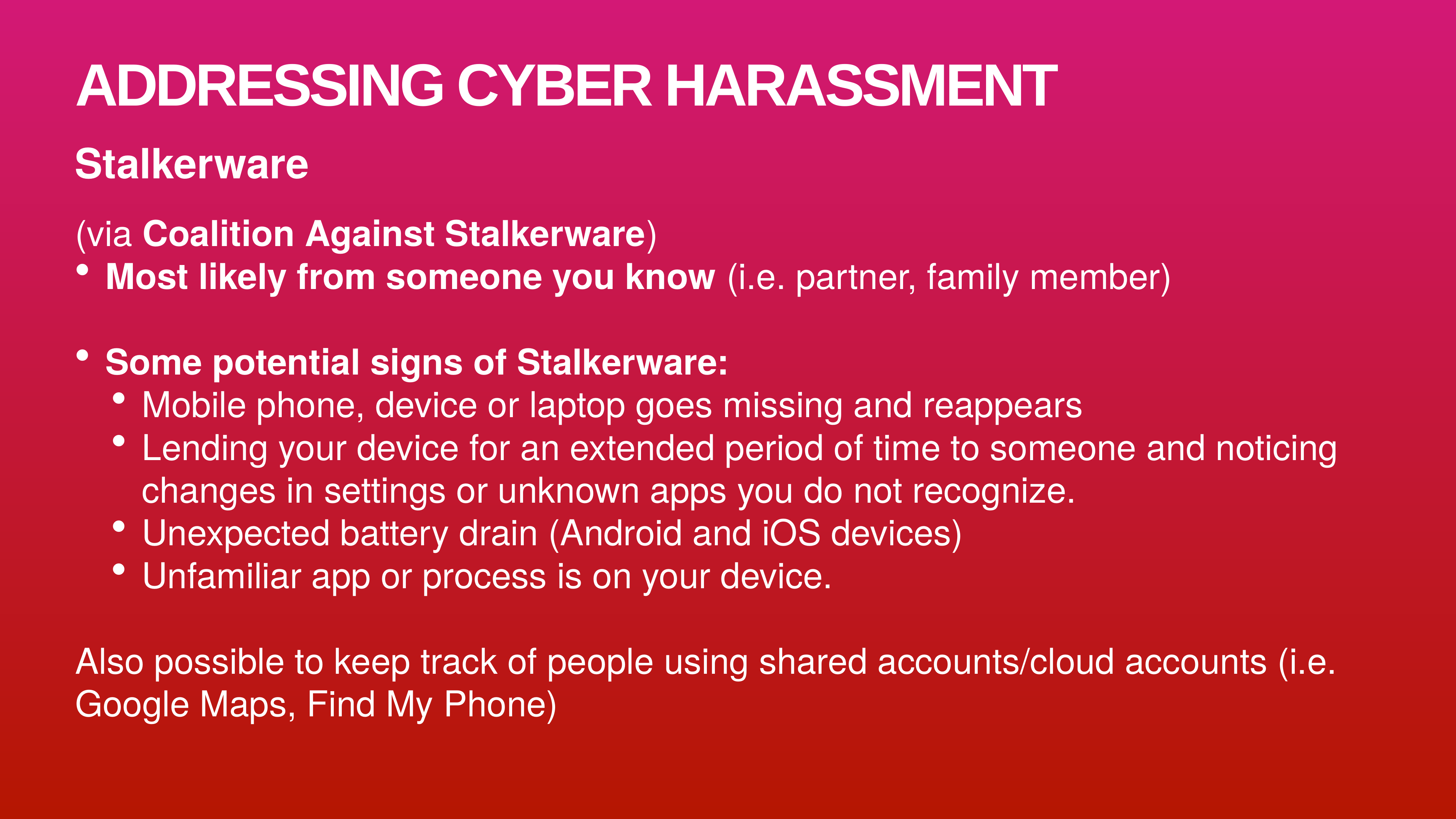

# Addressing Cyber Harassment
Stalkerware
(via Coalition Against Stalkerware)
Most likely from someone you know (i.e. partner, family member)

Some potential signs of Stalkerware:
Mobile phone, device or laptop goes missing and reappears
Lending your device for an extended period of time to someone and noticing changes in settings or unknown apps you do not recognize.
Unexpected battery drain (Android and iOS devices)
Unfamiliar app or process is on your device.

Also possible to keep track of people using shared accounts/cloud accounts (i.e. Google Maps, Find My Phone)